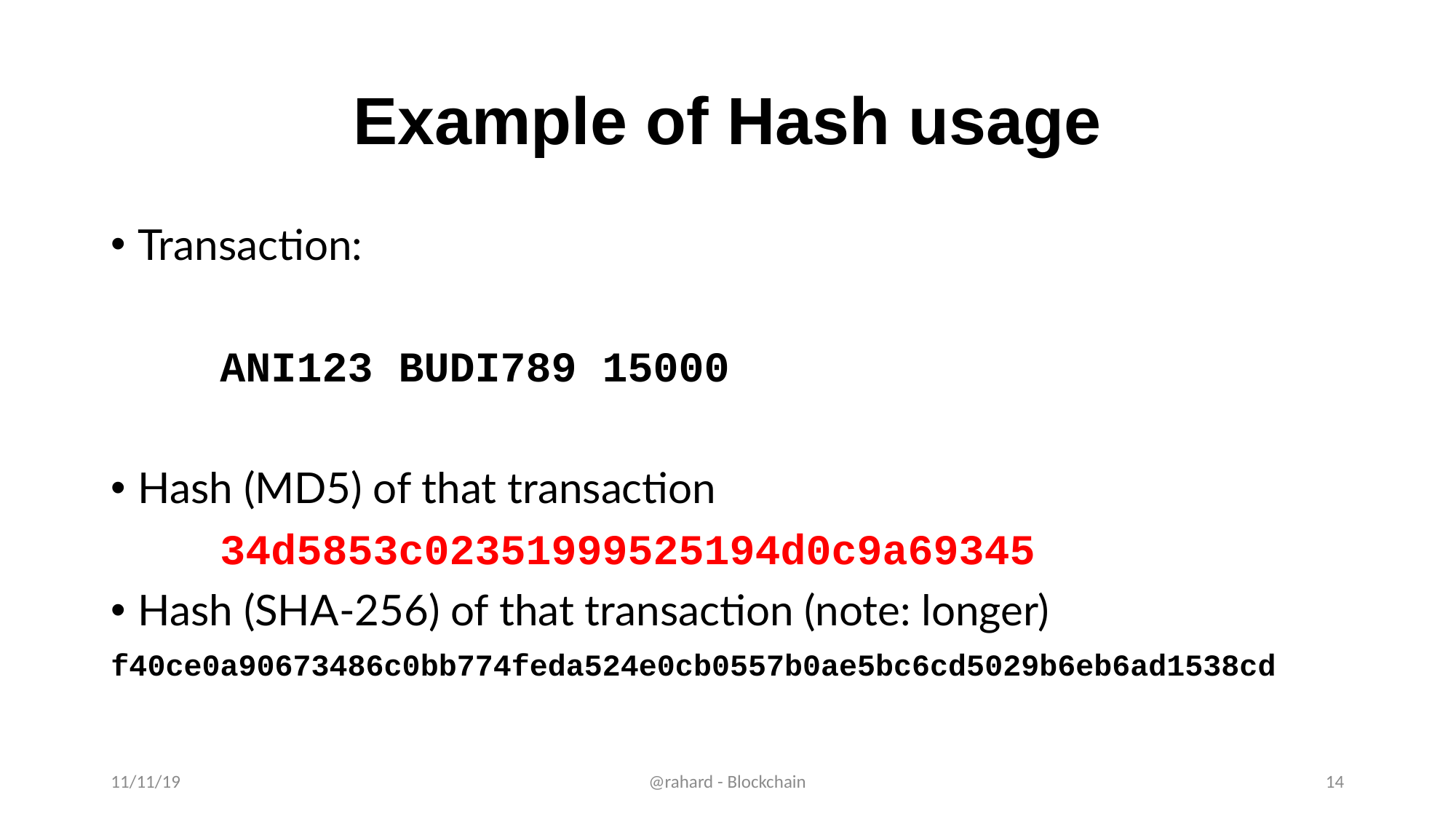

# Example of Hash usage
Transaction:

	ANI123 BUDI789 15000

Hash (MD5) of that transaction
	34d5853c02351999525194d0c9a69345
Hash (SHA-256) of that transaction (note: longer)
f40ce0a90673486c0bb774feda524e0cb0557b0ae5bc6cd5029b6eb6ad1538cd
11/11/19
@rahard - Blockchain
14